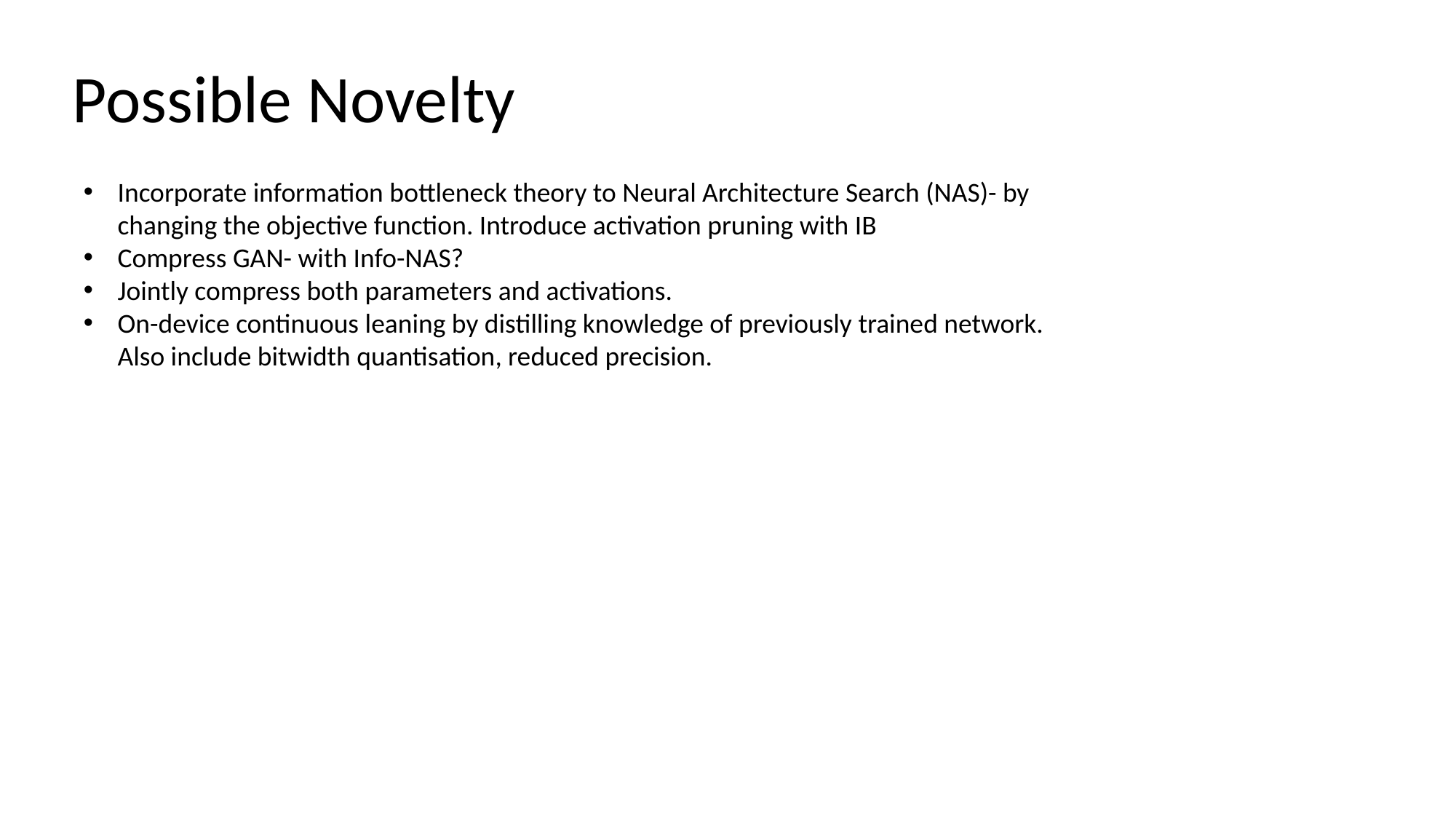

# Possible Novelty
Incorporate information bottleneck theory to Neural Architecture Search (NAS)- by changing the objective function. Introduce activation pruning with IB
Compress GAN- with Info-NAS?
Jointly compress both parameters and activations.
On-device continuous leaning by distilling knowledge of previously trained network. Also include bitwidth quantisation, reduced precision.